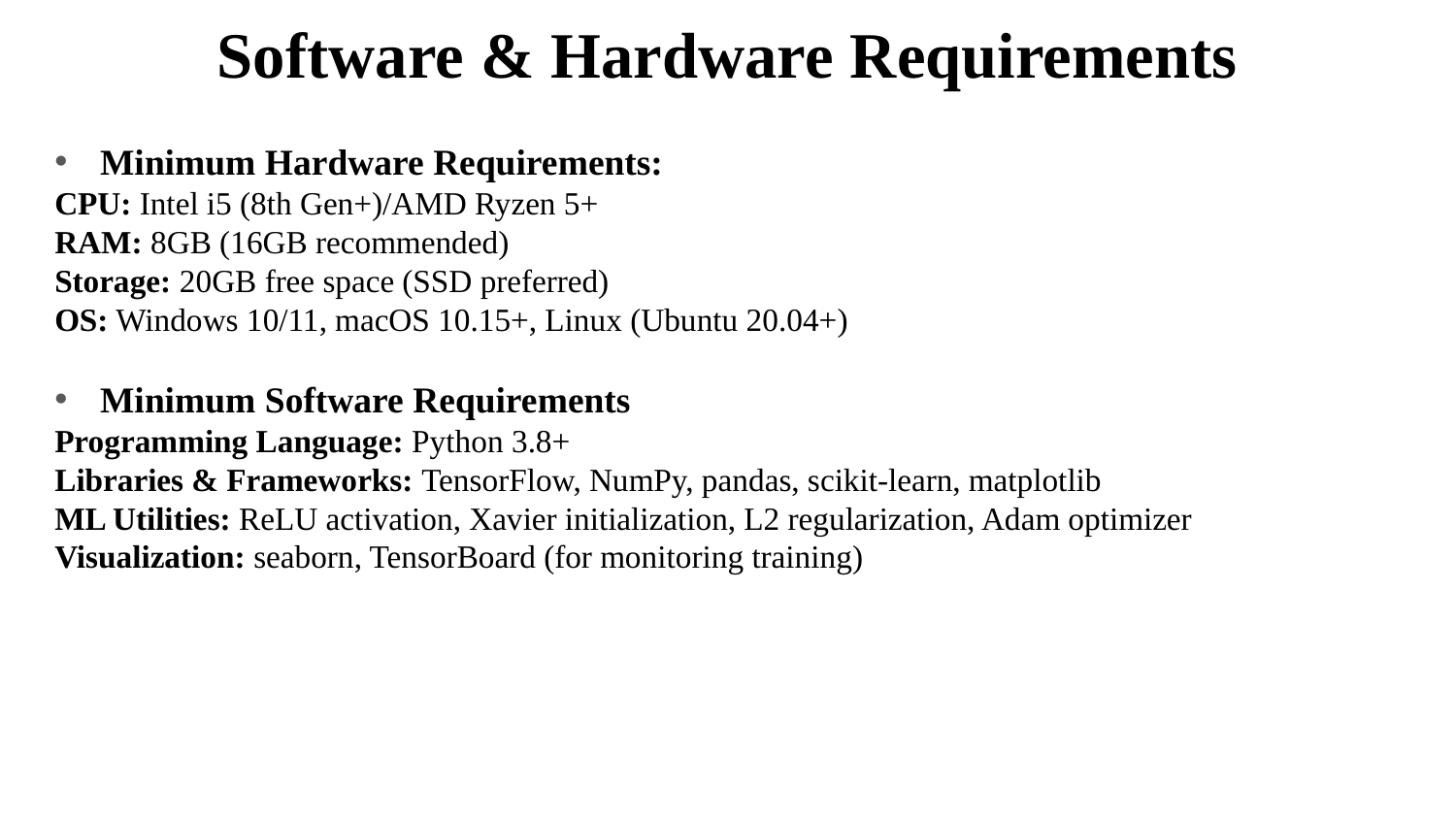

Software & Hardware Requirements
Minimum Hardware Requirements:
CPU: Intel i5 (8th Gen+)/AMD Ryzen 5+
RAM: 8GB (16GB recommended)
Storage: 20GB free space (SSD preferred)
OS: Windows 10/11, macOS 10.15+, Linux (Ubuntu 20.04+)

Minimum Software Requirements
Programming Language: Python 3.8+
Libraries & Frameworks: TensorFlow, NumPy, pandas, scikit-learn, matplotlib
ML Utilities: ReLU activation, Xavier initialization, L2 regularization, Adam optimizer
Visualization: seaborn, TensorBoard (for monitoring training)